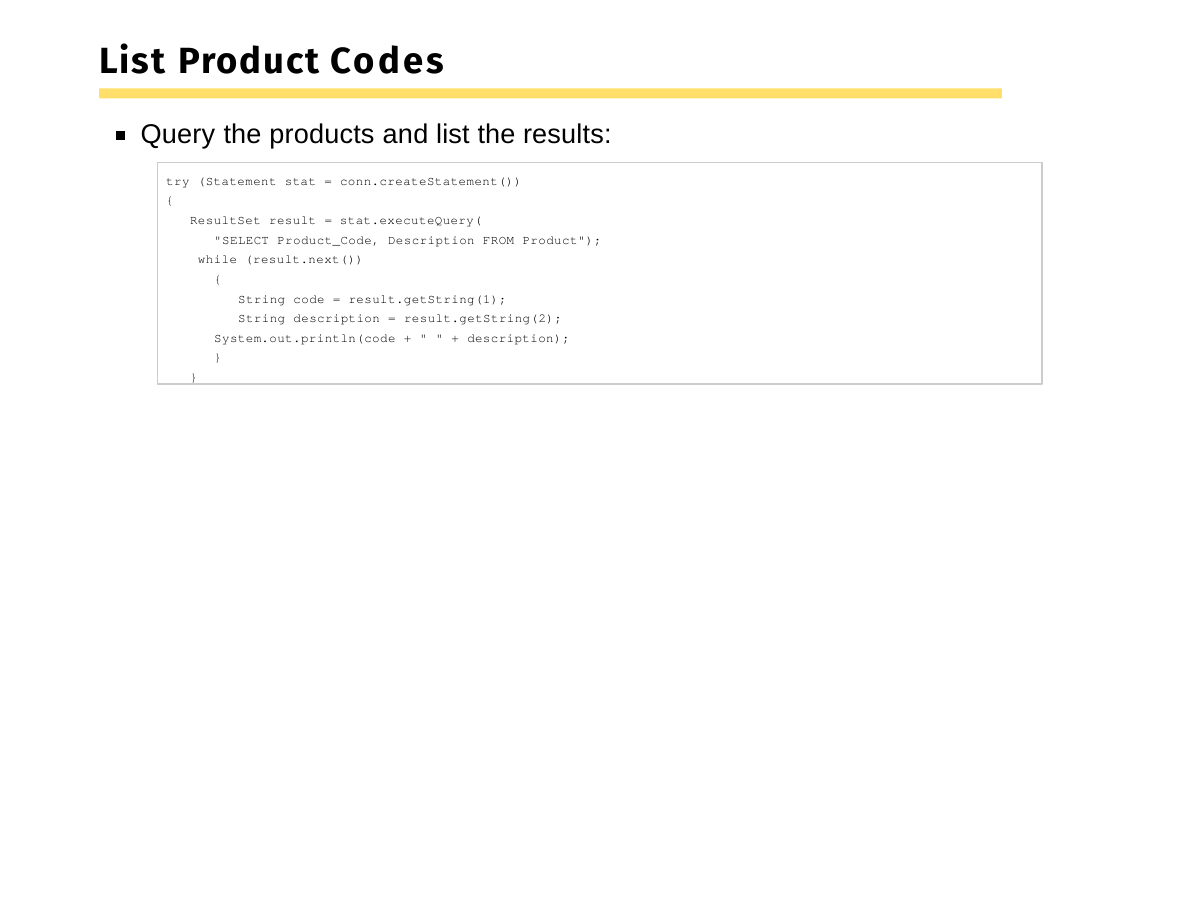

# List Product Codes
Query the products and list the results:

try (Statement stat = conn.createStatement())
{
ResultSet result = stat.executeQuery(
"SELECT Product_Code, Description FROM Product");  while (result.next())
{
String code = result.getString(1);
String description = result.getString(2);  System.out.println(code + " " + description);
}
}